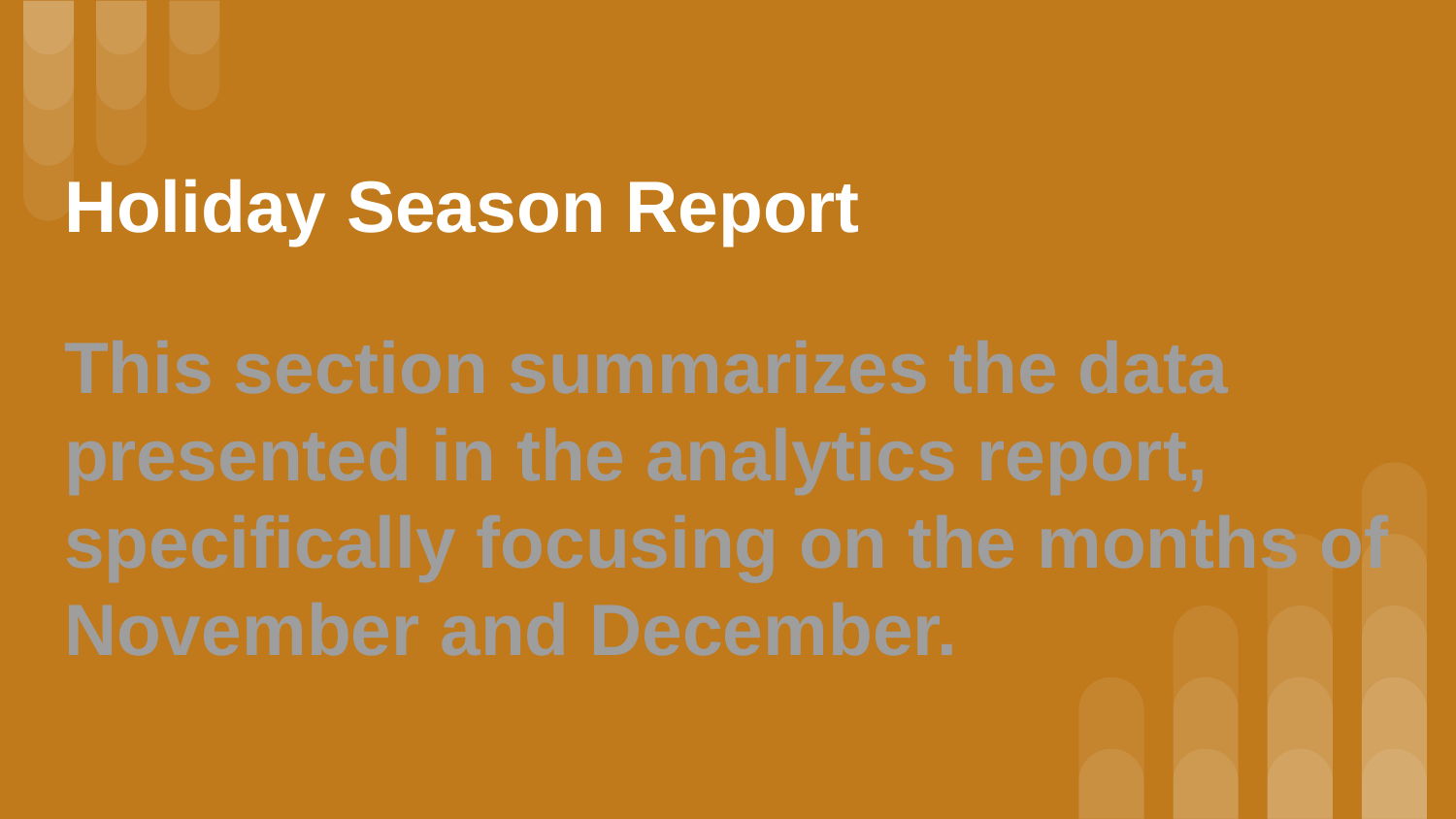

# Holiday Season Report
This section summarizes the data presented in the analytics report, specifically focusing on the months of November and December.